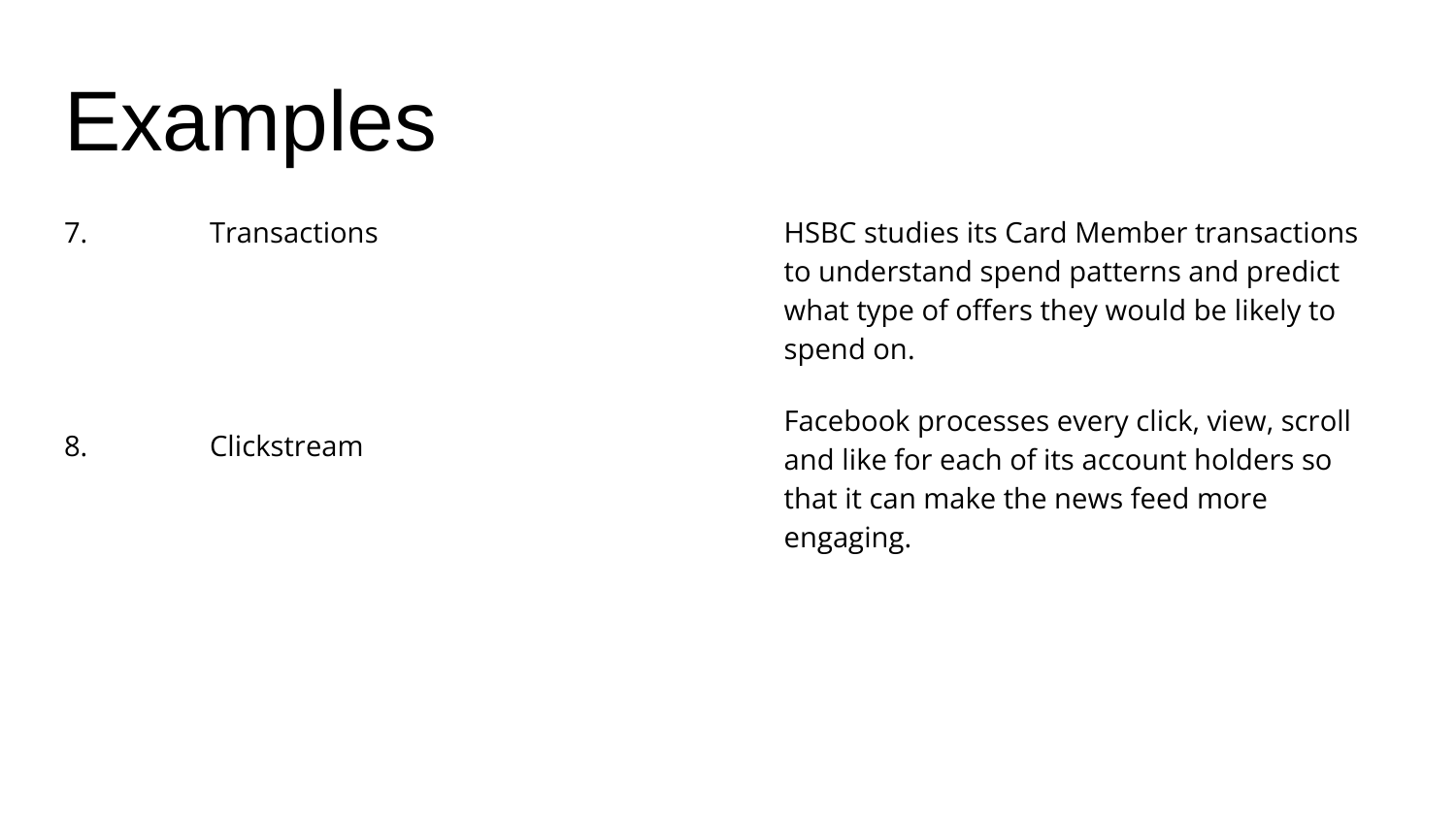

# Examples
7. 	Transactions

8. 	Clickstream

HSBC studies its Card Member transactions to understand spend patterns and predict what type of offers they would be likely to spend on.
Facebook processes every click, view, scroll and like for each of its account holders so that it can make the news feed more engaging.